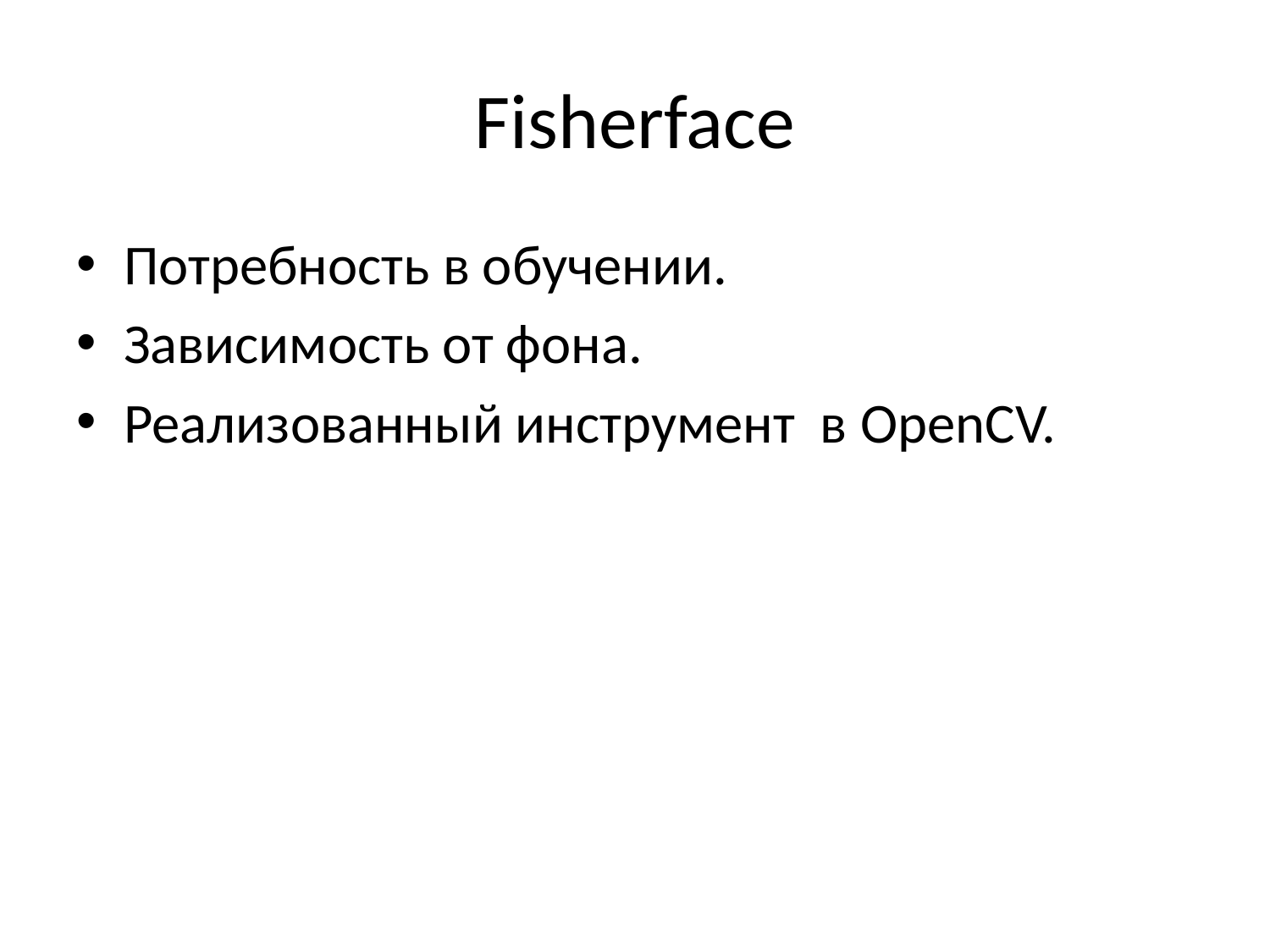

# Fisherface
Потребность в обучении.
Зависимость от фона.
Реализованный инструмент  в OpenCV.